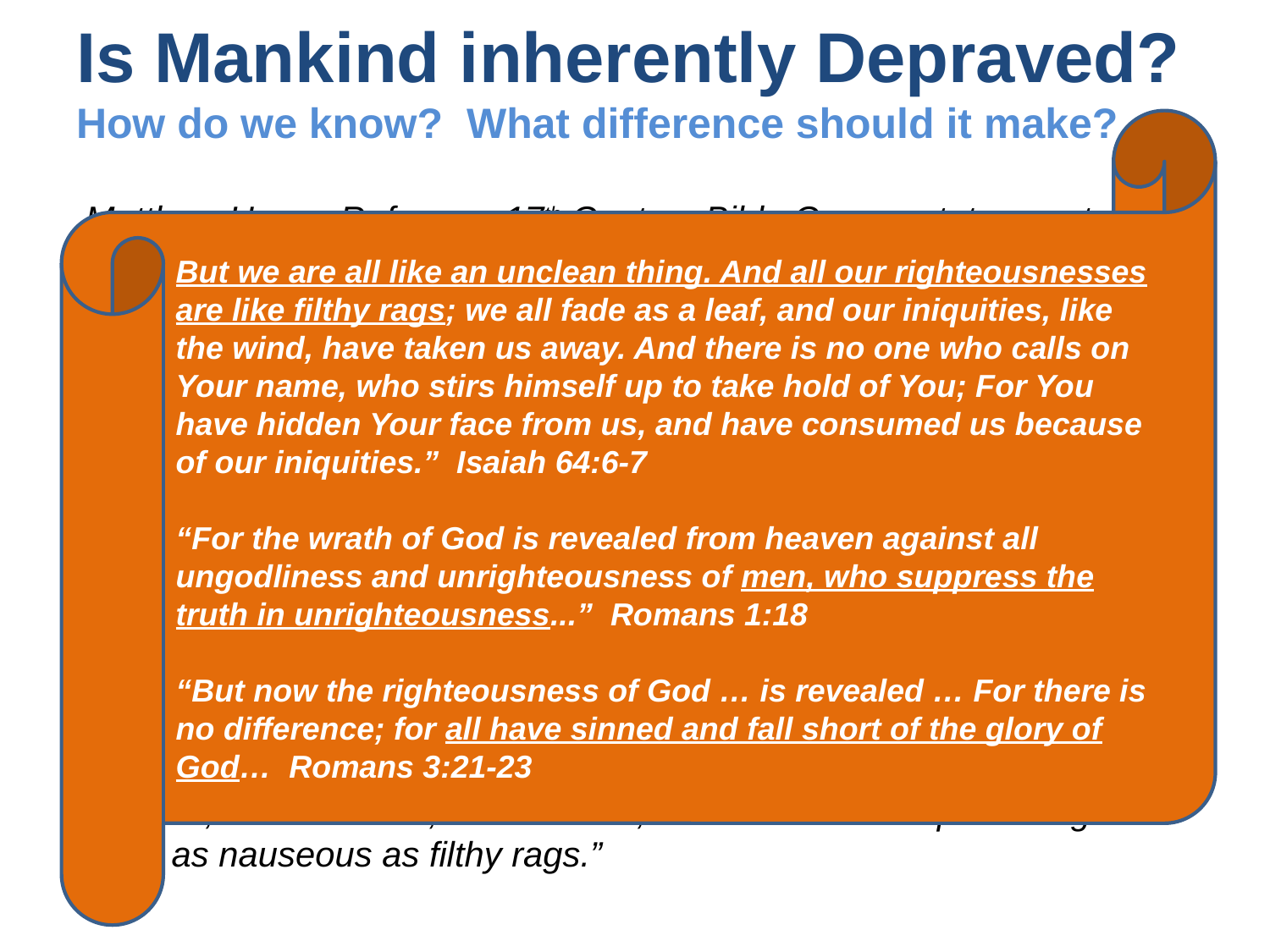

# Is Mankind inherently Depraved? How do we know?  What difference should it make?
But we are all like an unclean thing. And all our righteousnesses are like filthy rags; we all fade as a leaf, and our iniquities, like the wind, have taken us away. And there is no one who calls on Your name, who stirs himself up to take hold of You; For You have hidden Your face from us, and have consumed us because of our iniquities.”  Isaiah 64:6-7

“For the wrath of God is revealed from heaven against all ungodliness and unrighteousness of men, who suppress the truth in unrighteousness...”  Romans 1:18

“But now the righteousness of God … is revealed … For there is no difference; for all have sinned and fall short of the glory of God…  Romans 3:21-23
Matthew Henry, Reformer, 17th Century Bible Commentator, wrote…

“We have all by sin become not only obnoxious to God’s justice, but odious to his holiness; for sin is that abominable thing which the Lord hates, and cannot endure to look upon. Even all our righteousnesses are as filthy rags.

The best of our persons are so; we are all so corrupt and polluted that even those among us who pass for righteous men… are but as filthy rags, fit to be cast to the dung-hill. The best of them is as a brier.

The best of our performances are so. Those which pass for the sacrifices of righteousness, when they come to be enquired into, are the torn, and the lame, and the sick, and therefore are provoking to God, as nauseous as filthy rags.”